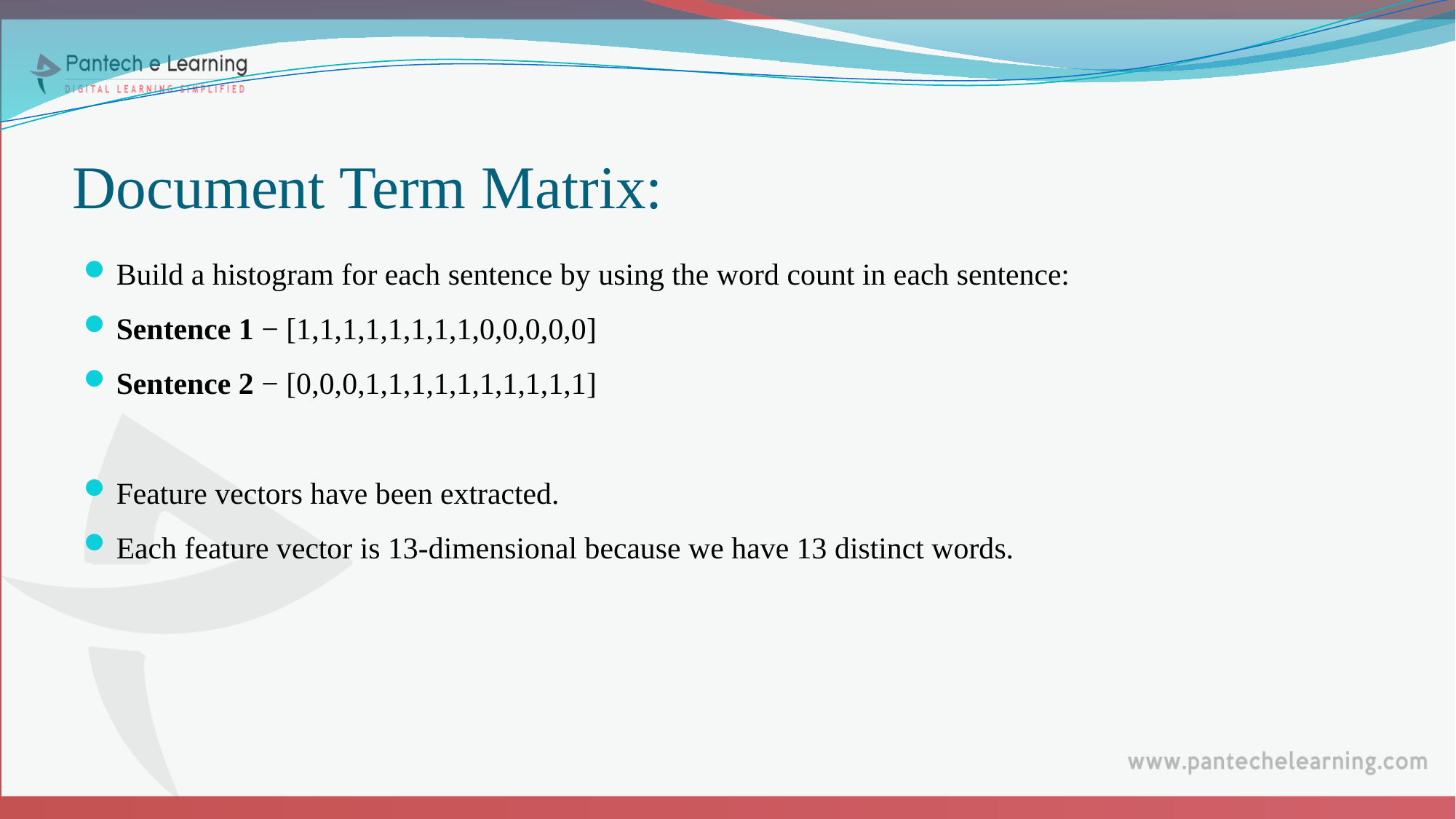

# Document Term Matrix:
Build a histogram for each sentence by using the word count in each sentence:
Sentence 1 − [1,1,1,1,1,1,1,1,0,0,0,0,0]
Sentence 2 − [0,0,0,1,1,1,1,1,1,1,1,1,1]

Feature vectors have been extracted.
Each feature vector is 13-dimensional because we have 13 distinct words.